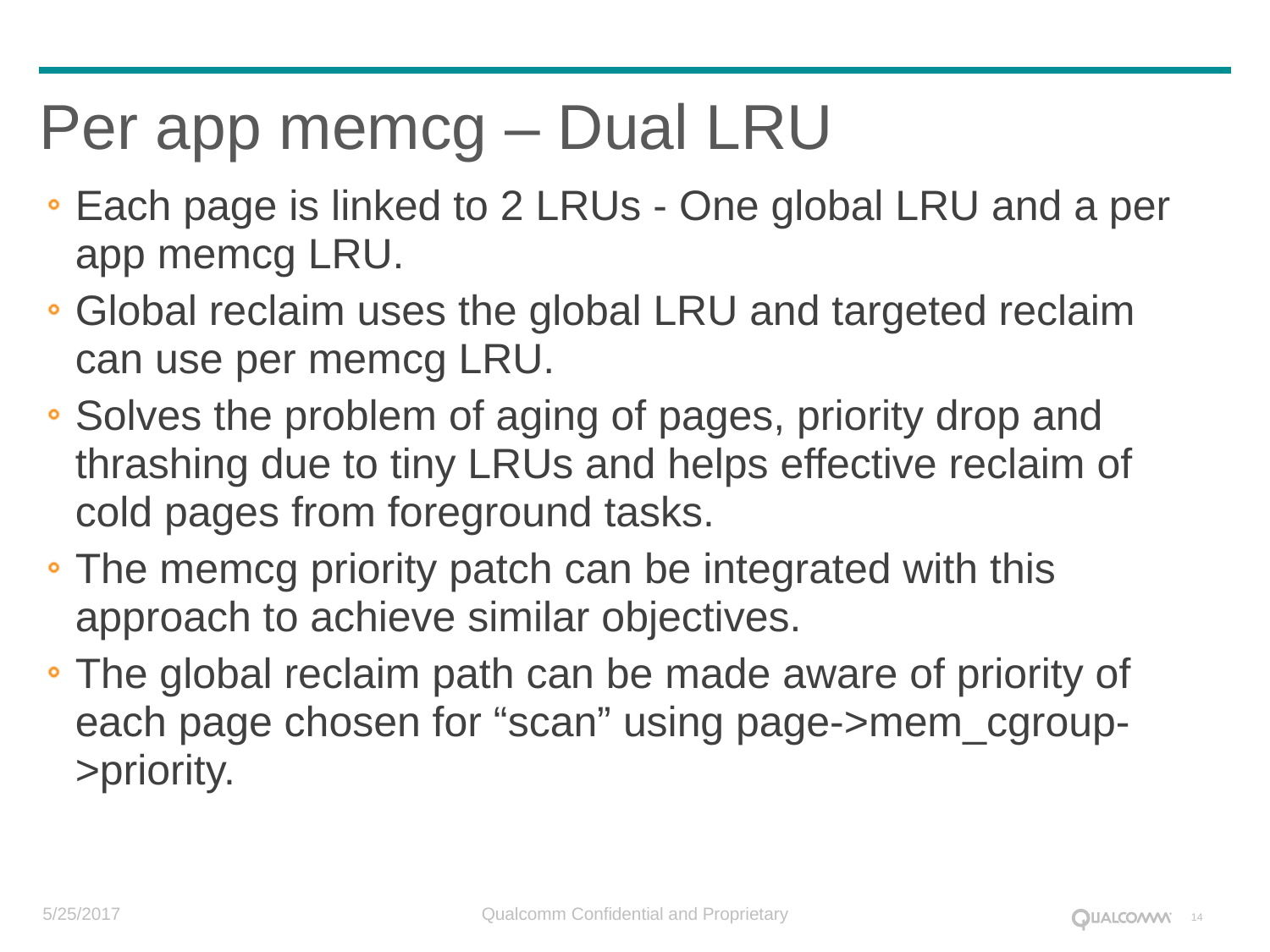

# Per app memcg – Dual LRU
Each page is linked to 2 LRUs - One global LRU and a per app memcg LRU.
Global reclaim uses the global LRU and targeted reclaim can use per memcg LRU.
Solves the problem of aging of pages, priority drop and thrashing due to tiny LRUs and helps effective reclaim of cold pages from foreground tasks.
The memcg priority patch can be integrated with this approach to achieve similar objectives.
The global reclaim path can be made aware of priority of each page chosen for “scan” using page->mem_cgroup->priority.